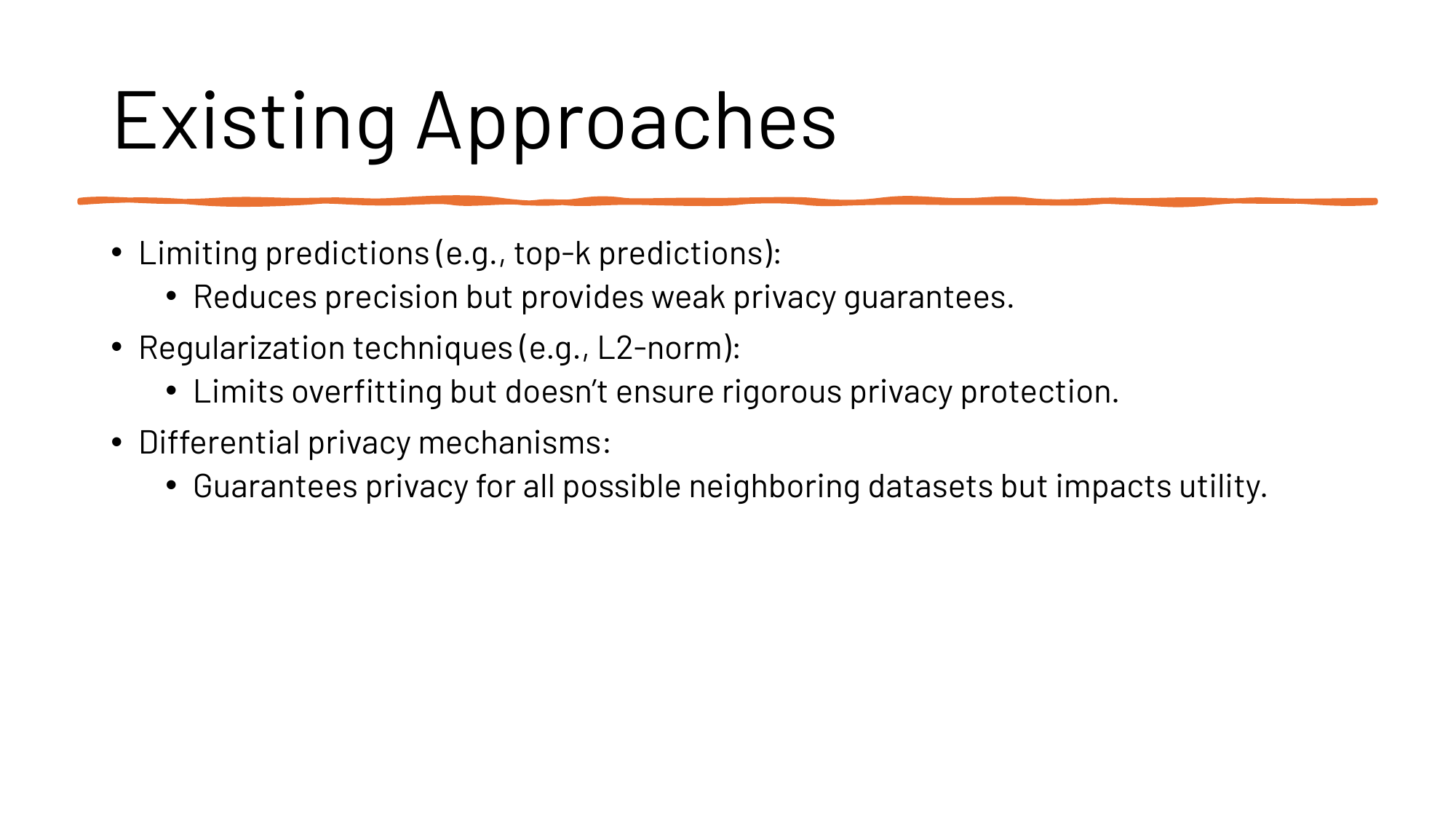

# Existing Approaches

Limiting predictions (e.g., top-k predictions):
Reduces precision but provides weak privacy guarantees.
Regularization techniques (e.g., L2-norm):
Limits overfitting but doesn’t ensure rigorous privacy protection.
Differential privacy mechanisms:
Guarantees privacy for all possible neighboring datasets but impacts utility.